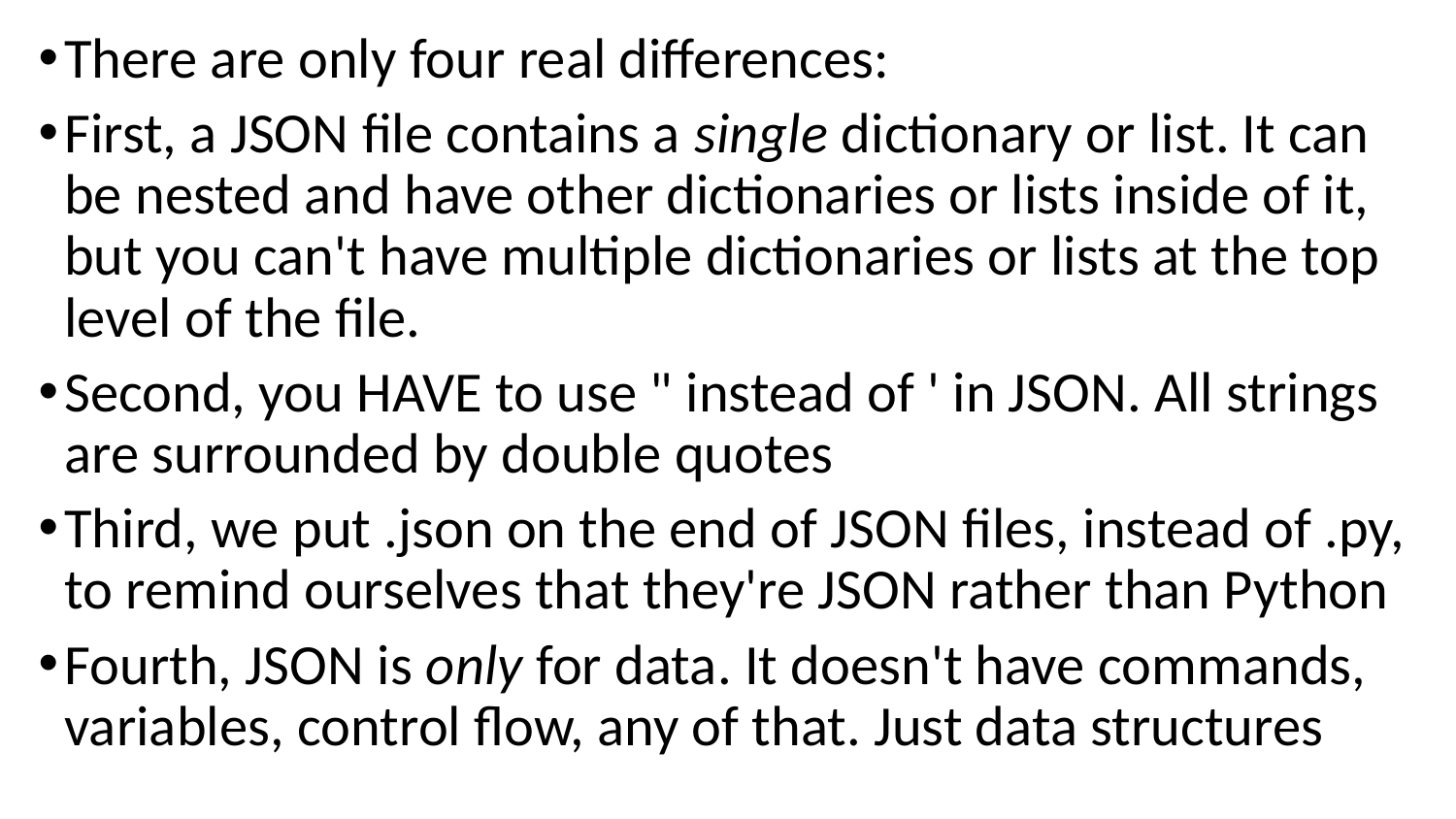

There are only four real differences:
First, a JSON file contains a single dictionary or list. It can be nested and have other dictionaries or lists inside of it, but you can't have multiple dictionaries or lists at the top level of the file.
Second, you HAVE to use " instead of ' in JSON. All strings are surrounded by double quotes
Third, we put .json on the end of JSON files, instead of .py, to remind ourselves that they're JSON rather than Python
Fourth, JSON is only for data. It doesn't have commands, variables, control flow, any of that. Just data structures